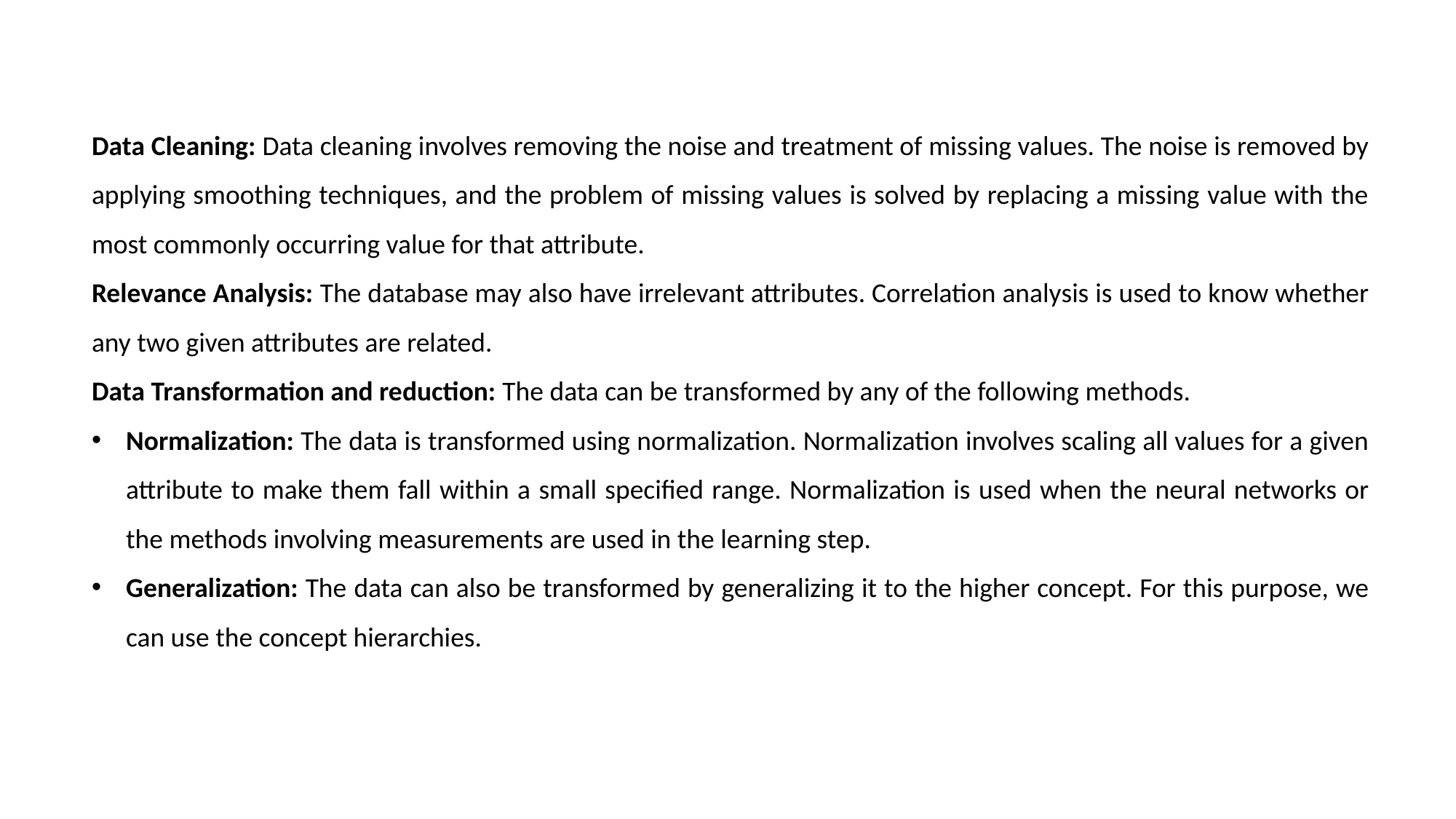

Data Cleaning: Data cleaning involves removing the noise and treatment of missing values. The noise is removed by applying smoothing techniques, and the problem of missing values is solved by replacing a missing value with the most commonly occurring value for that attribute.
Relevance Analysis: The database may also have irrelevant attributes. Correlation analysis is used to know whether any two given attributes are related.
Data Transformation and reduction: The data can be transformed by any of the following methods.
Normalization: The data is transformed using normalization. Normalization involves scaling all values for a given attribute to make them fall within a small specified range. Normalization is used when the neural networks or the methods involving measurements are used in the learning step.
Generalization: The data can also be transformed by generalizing it to the higher concept. For this purpose, we can use the concept hierarchies.